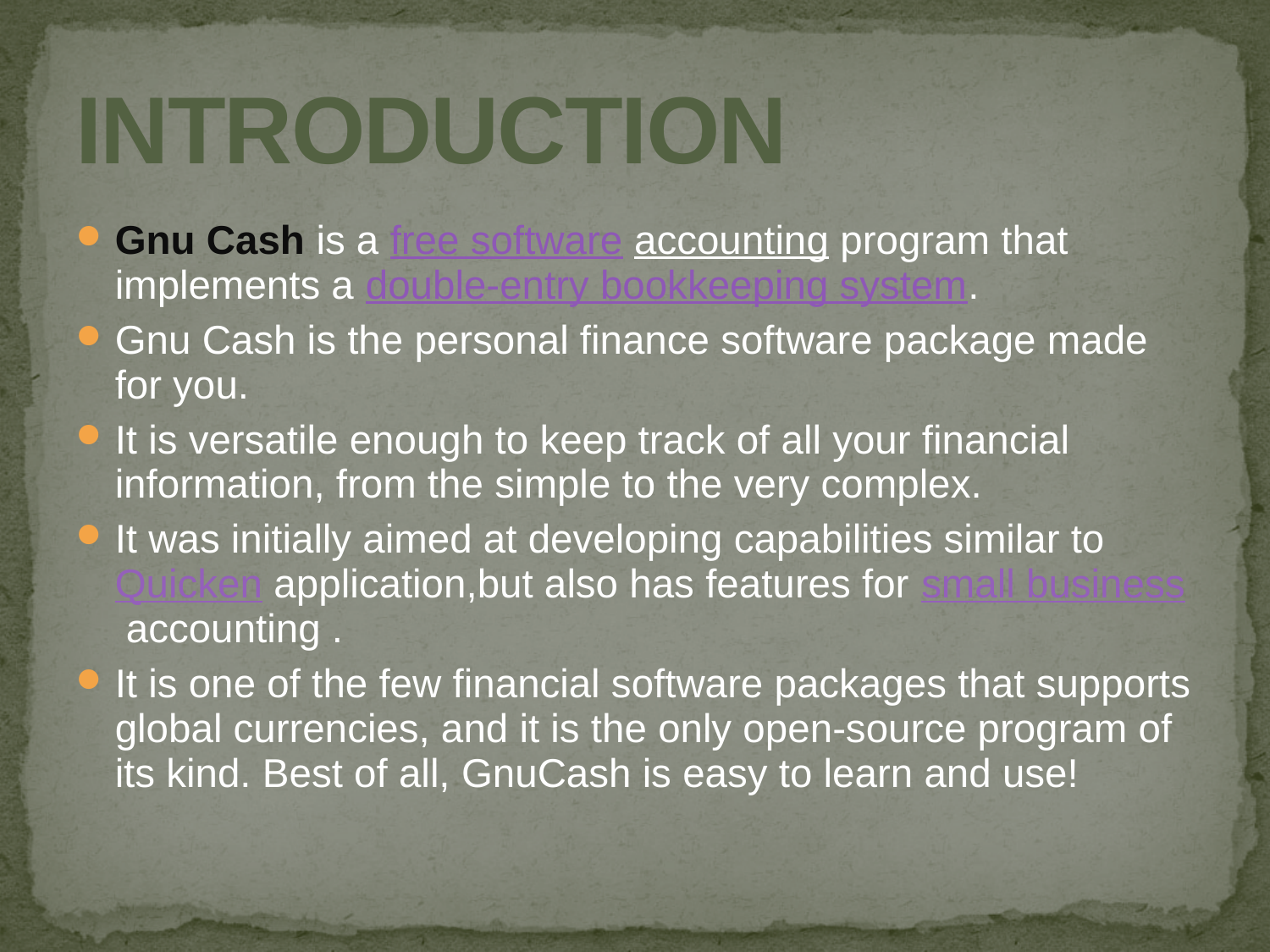

# INTRODUCTION
Gnu Cash is a free software accounting program that implements a double-entry bookkeeping system.
Gnu Cash is the personal finance software package made for you.
It is versatile enough to keep track of all your financial information, from the simple to the very complex.
It was initially aimed at developing capabilities similar to  Quicken application,but also has features for small business accounting .
It is one of the few financial software packages that supports global currencies, and it is the only open-source program of its kind. Best of all, GnuCash is easy to learn and use!